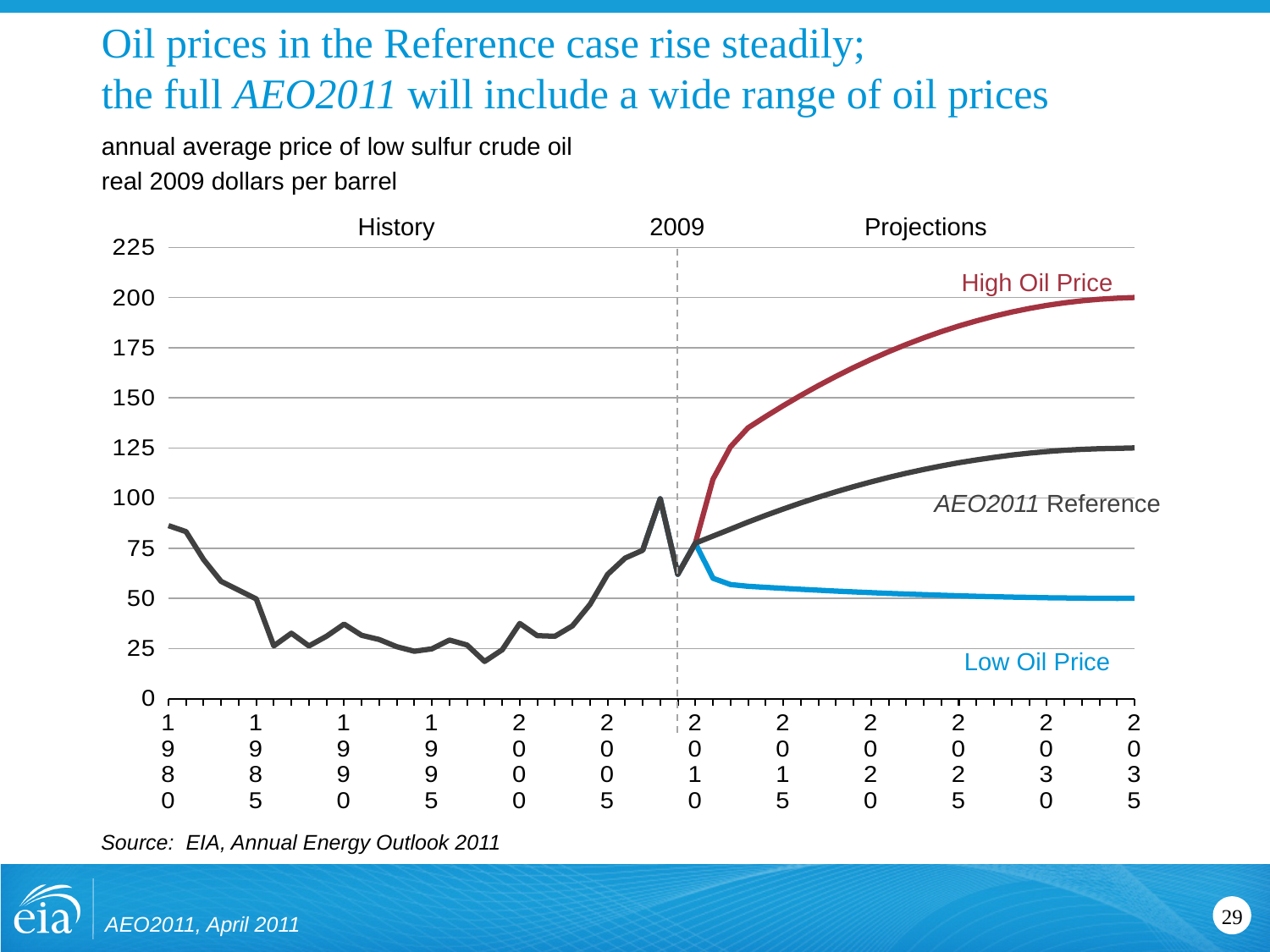

# Oil prices in the Reference case rise steadily; the full AEO2011 will include a wide range of oil prices
annual average price of low sulfur crude oil
real 2009 dollars per barrel
2009
History
Projections

### Chart

| Category | High | Low | AEO2011 Reference |
|---|---|---|---|
| 1980 | None | None | 86.2396114000001 |
|  | None | None | 83.24977702999992 |
|  | None | None | 69.34823672999998 |
|  | None | None | 58.43767154 |
|  | None | None | 54.082016920000044 |
| 1985 | None | None | 49.72212881000009 |
|  | None | None | 26.25225437 |
|  | None | None | 32.600844679999994 |
|  | None | None | 26.22155439 |
|  | None | None | 31.072564229999987 |
| 1990 | None | None | 37.14133835000001 |
|  | None | None | 31.527633669999986 |
|  | None | None | 29.45026016 |
|  | None | None | 25.85536766 |
|  | None | None | 23.59463691999999 |
| 1995 | None | None | 24.79066467 |
|  | None | None | 29.17477608 |
|  | None | None | 26.71918106000002 |
|  | None | None | 18.52015114 |
|  | None | None | 24.332813260000005 |
| 2000 | None | None | 37.46855927000004 |
|  | None | None | 31.37351608 |
|  | None | None | 31.076776499999987 |
|  | None | None | 36.25217819000006 |
|  | None | None | 46.94535828000004 |
| 2005 | None | None | 61.92578888000001 |
|  | None | None | 70.08135986 |
|  | 73.934708 | 73.934708 | 73.934708 |
|  | 99.571602 | 99.571602 | 99.571602 |
|  | 62.0 | 62.0 | 62.0 |
| 2010 | 77.5 | 77.5 | 77.5 |
|  | 109.33856340000008 | 60.00627588000001 | 81.0 |
|  | 125.5534208 | 56.87021472 | 84.5 |
|  | 135.0 | 56.0 | 88.00086957 |
|  | 140.6434783 | 55.47391304000004 | 91.3426087 |
| 2015 | 146.0304348 | 54.97173913 | 94.52521738999998 |
|  | 151.16086959999998 | 54.49347826 | 97.54869565000008 |
|  | 156.03478259999983 | 54.03913043000004 | 100.41304350000009 |
|  | 160.6521739 | 53.60869565 | 103.11826090000002 |
|  | 165.01304349999998 | 53.20217391000007 | 105.66434779999992 |
| 2020 | 169.1173913 | 52.81956522 | 108.0513043 |
|  | 172.96521740000017 | 52.46086956999996 | 110.2791304 |
|  | 176.5565217 | 52.12608696 | 112.34782610000002 |
|  | 179.8913043000002 | 51.81521739 | 114.25739129999998 |
|  | 182.96956519999975 | 51.52826087000001 | 116.0078261 |
| 2025 | 185.7913043 | 51.26521739000006 | 117.59913040000002 |
|  | 188.3565217 | 51.02608696 | 119.0313043 |
|  | 190.66521740000007 | 50.81086956999992 | 120.30434779999995 |
|  | 192.7173913 | 50.61956522000001 | 121.41826090000015 |
|  | 194.51304349999998 | 50.45217391000001 | 122.37304349999998 |
| 2030 | 196.0521739 | 50.308695650000004 | 123.1686957 |
|  | 197.33478259999998 | 50.18913043000001 | 123.8052174 |
|  | 198.3608696 | 50.09347826000001 | 124.2826087 |
|  | 199.1304348 | 50.02173913000004 | 124.60086960000002 |
|  | 199.6434783 | 49.97391304000004 | 124.76 |
| 2035 | 200.0 | 50.0 | 125.0 |
High Oil Price
AEO2011 Reference
Low Oil Price
Source:  EIA, Annual Energy Outlook 2011
AEO2011, April 2011
29